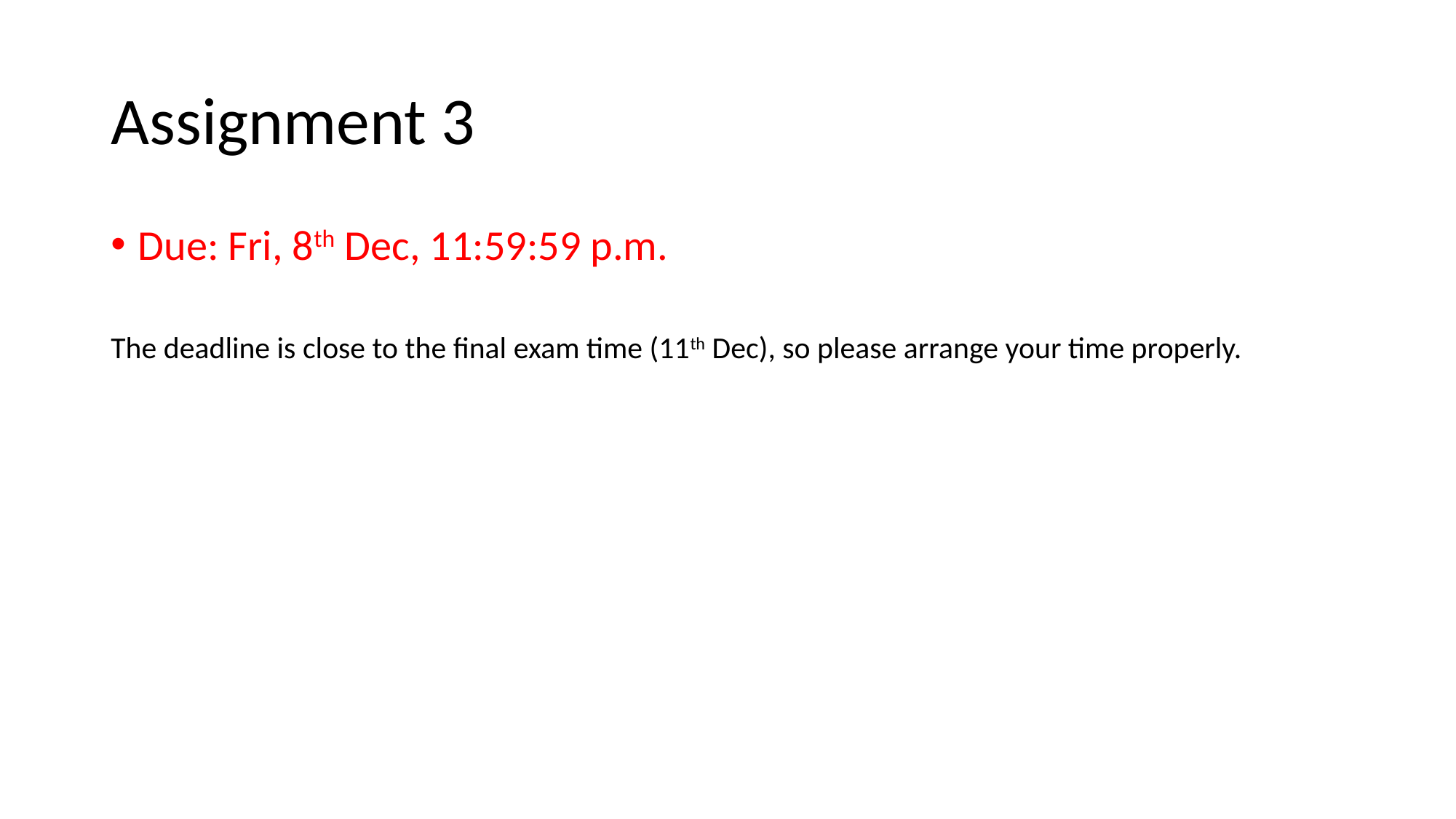

# Assignment 3
Due: Fri, 8th Dec, 11:59:59 p.m.

The deadline is close to the final exam time (11th Dec), so please arrange your time properly.